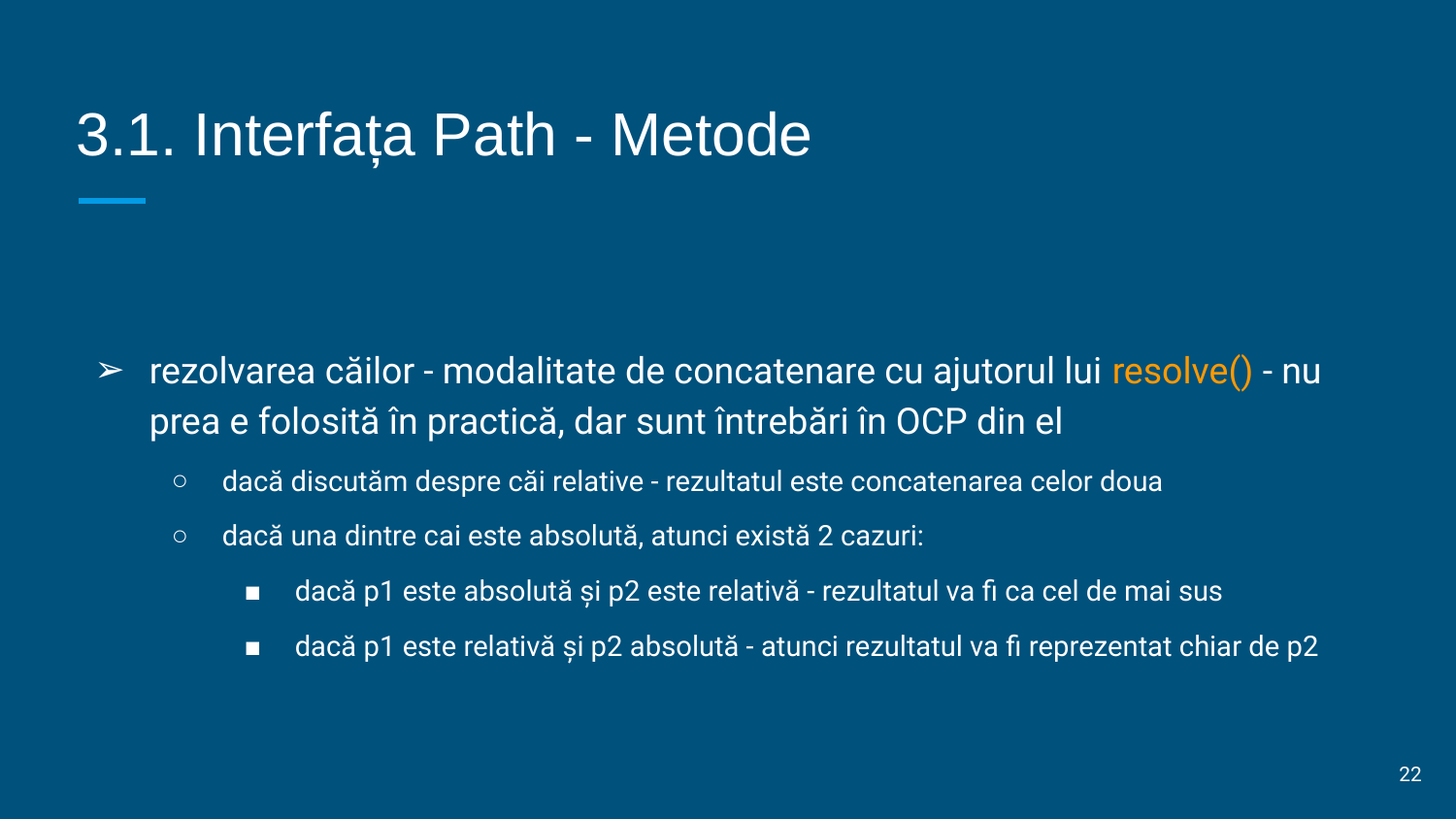

# 3.1. Interfața Path - Metode
rezolvarea căilor - modalitate de concatenare cu ajutorul lui resolve() - nu prea e folosită în practică, dar sunt întrebări în OCP din el
dacă discutăm despre căi relative - rezultatul este concatenarea celor doua
dacă una dintre cai este absolută, atunci există 2 cazuri:
dacă p1 este absolută și p2 este relativă - rezultatul va fi ca cel de mai sus
dacă p1 este relativă și p2 absolută - atunci rezultatul va fi reprezentat chiar de p2
22